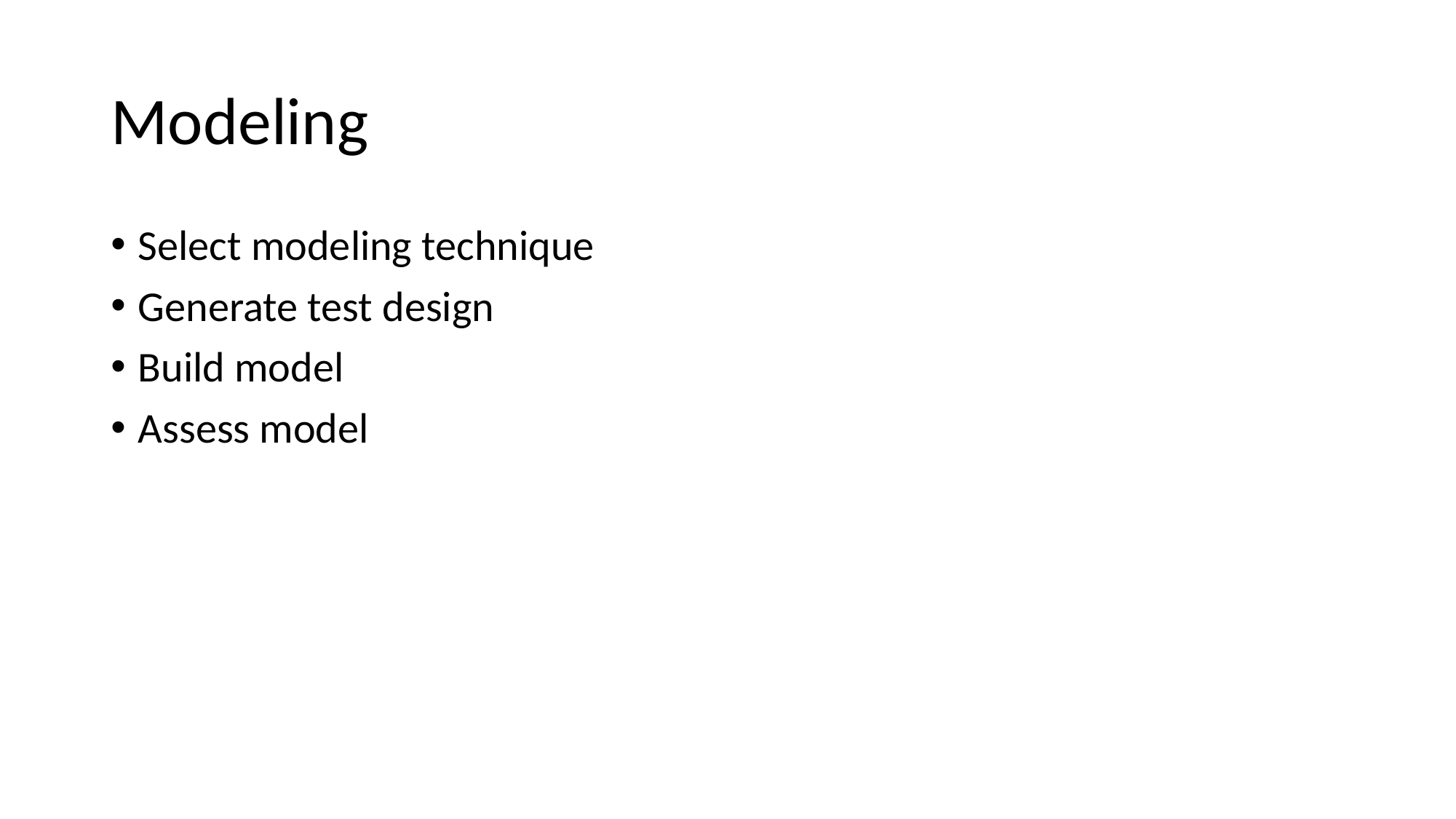

# Modeling
Select modeling technique
Generate test design
Build model
Assess model